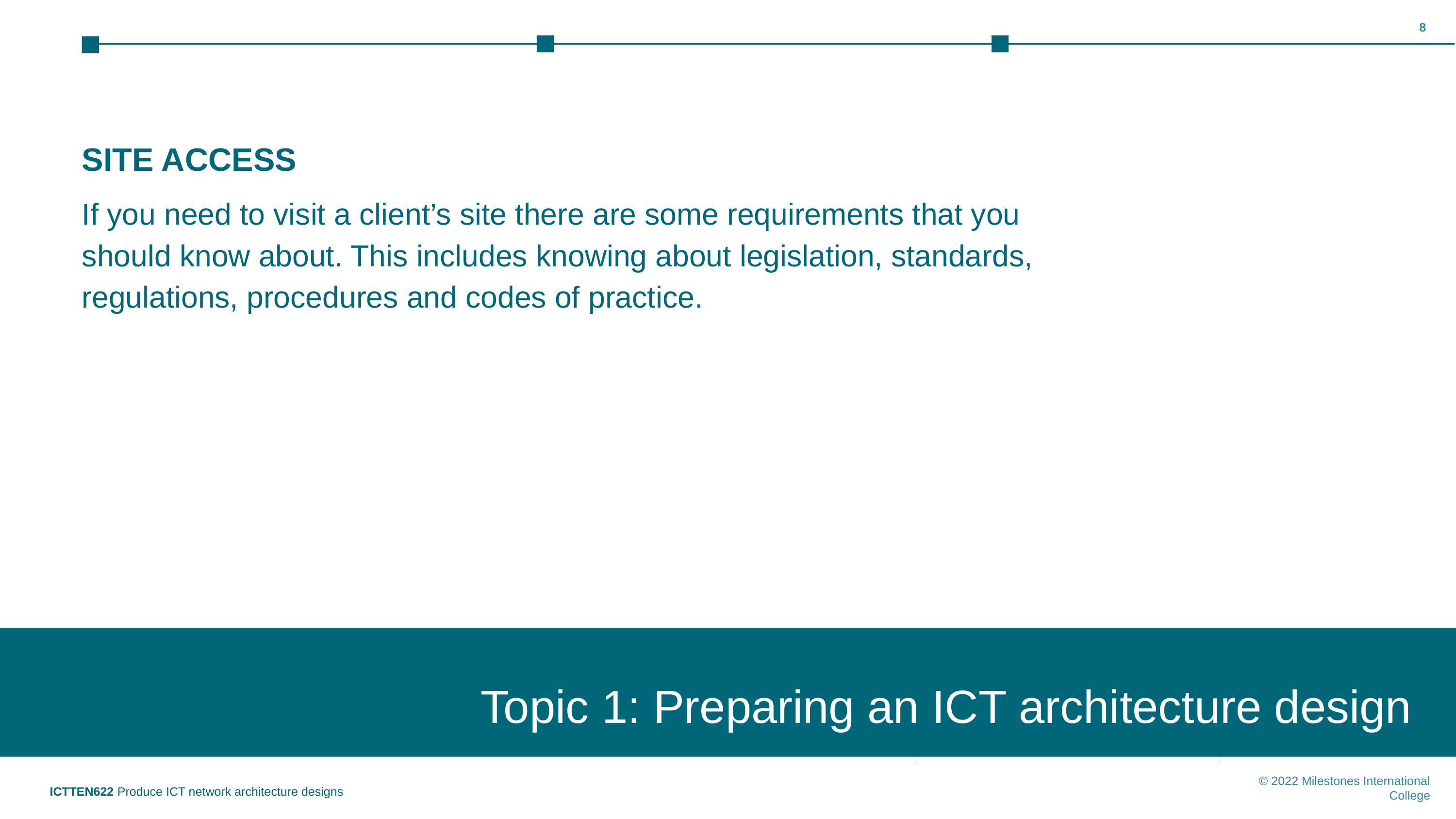

8

SITE ACCESS
If you need to visit a client’s site there are some requirements that you should know about. This includes knowing about legislation, standards, regulations, procedures and codes of practice.

Topic 1: Preparing an ICT architecture design
Topic 1: Insert topic title
ICTTEN622 Produce ICT network architecture designs
© 2022 Milestones International College